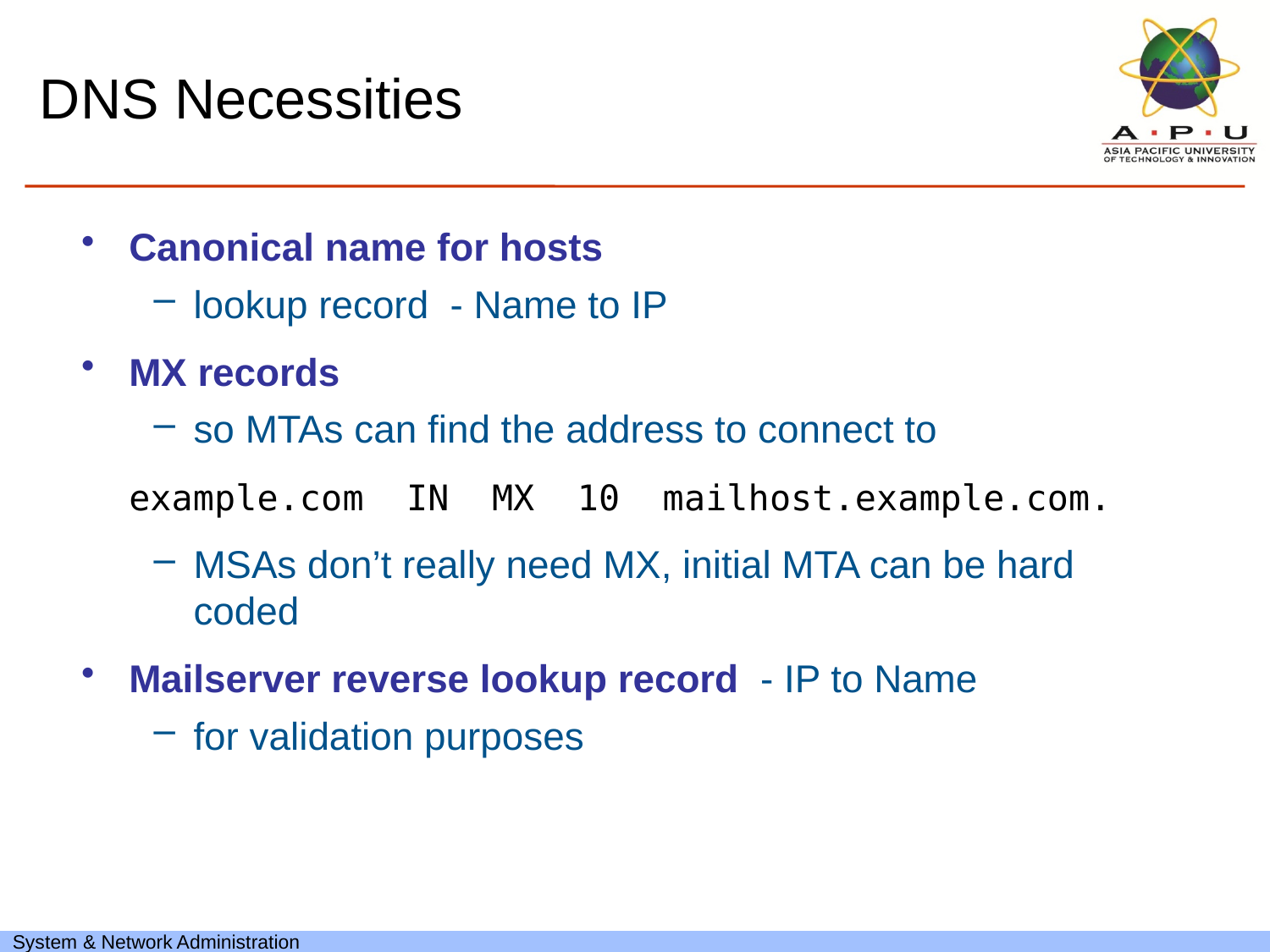

# DNS Necessities
Canonical name for hosts
lookup record  - Name to IP
MX records
so MTAs can find the address to connect to
	example.com  IN  MX  10  mailhost.example.com.
MSAs don’t really need MX, initial MTA can be hard coded
Mailserver reverse lookup record  - IP to Name
for validation purposes